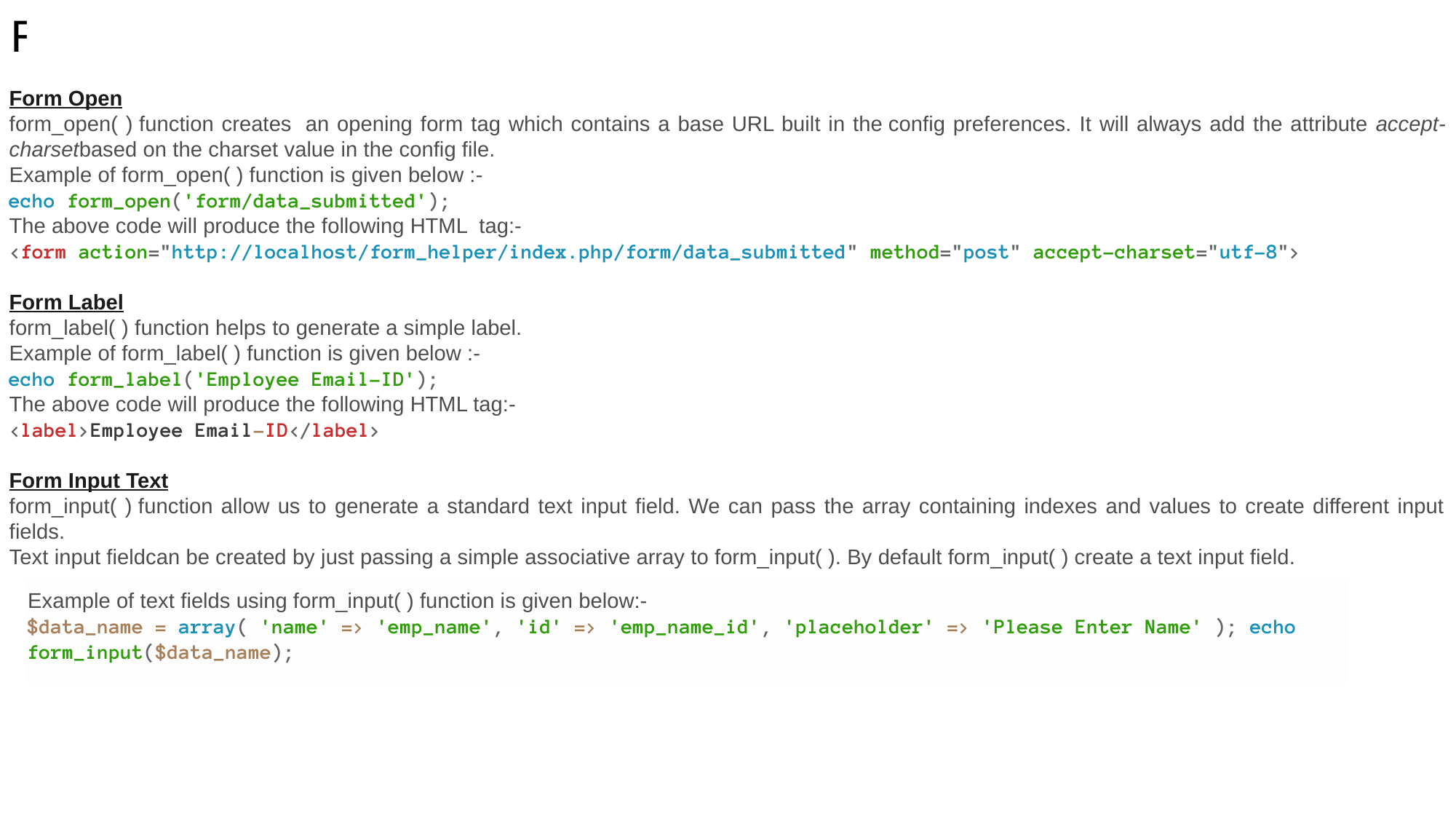

# Form Helper
Form Open
form_open( ) function creates  an opening form tag which contains a base URL built in the config preferences. It will always add the attribute accept-charsetbased on the charset value in the config file.
Example of form_open( ) function is given below :-
echo form_open('form/data_submitted');
The above code will produce the following HTML  tag:-
<form action="http://localhost/form_helper/index.php/form/data_submitted" method="post" accept-charset="utf-8">

Form Label
form_label( ) function helps to generate a simple label.
Example of form_label( ) function is given below :-
echo form_label('Employee Email-ID');
The above code will produce the following HTML tag:-
<label>Employee Email-ID</label>

Form Input Text
form_input( ) function allow us to generate a standard text input field. We can pass the array containing indexes and values to create different input fields.
Text input fieldcan be created by just passing a simple associative array to form_input( ). By default form_input( ) create a text input field.

Example of text fields using form_input( ) function is given below:-
$data_name = array( 'name' => 'emp_name', 'id' => 'emp_name_id', 'placeholder' => 'Please Enter Name' ); echo form_input($data_name);